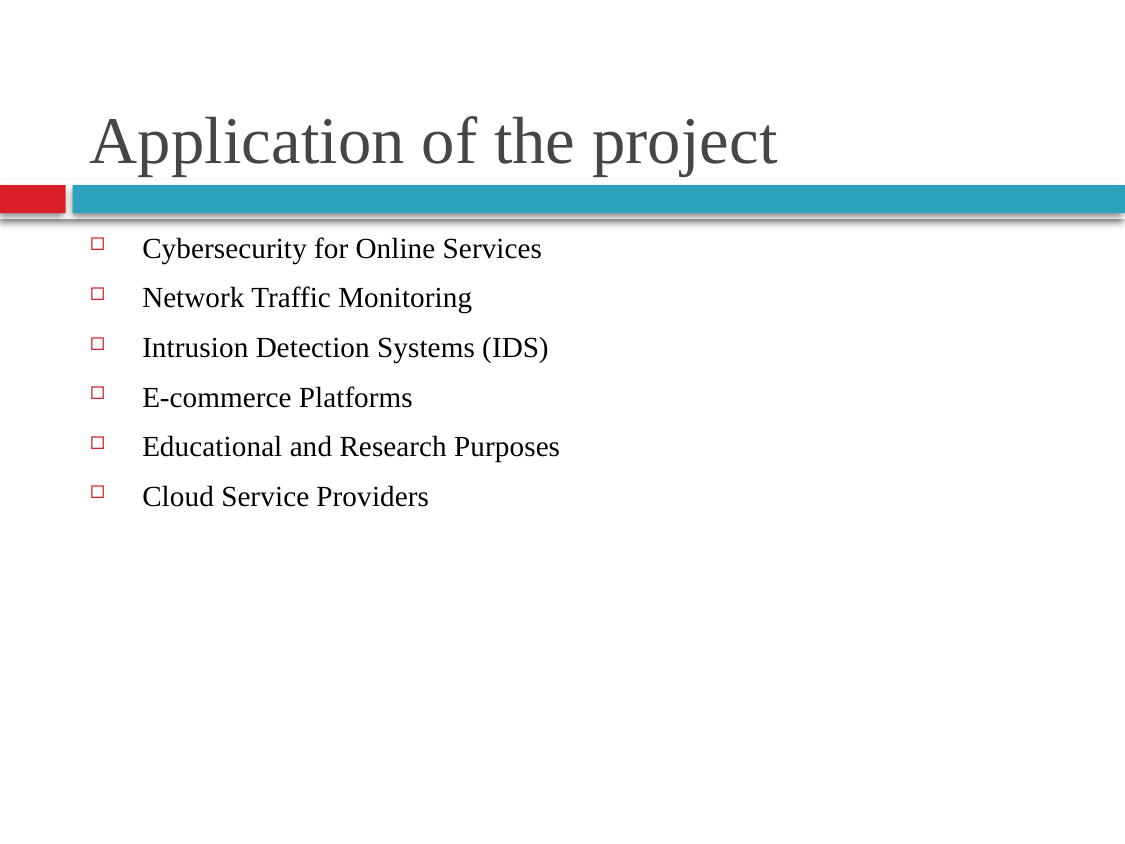

# Application of the project
Cybersecurity for Online Services
Network Traffic Monitoring
Intrusion Detection Systems (IDS)
E-commerce Platforms
Educational and Research Purposes
Cloud Service Providers